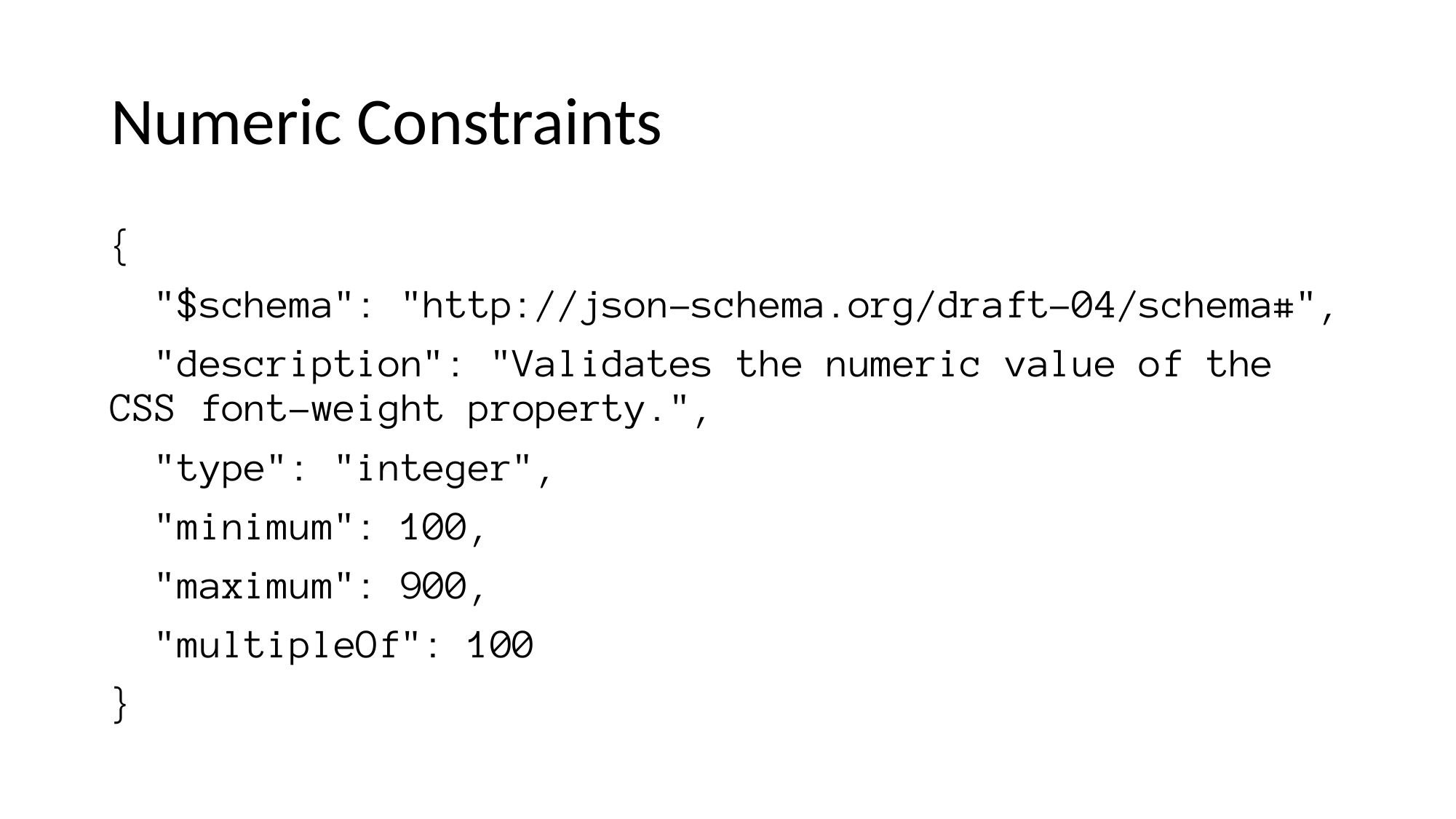

# Numeric Constraints
{
  "$schema": "http://json-schema.org/draft-04/schema#",
  "description": "Validates the numeric value of the CSS font-weight property.",
  "type": "integer",
  "minimum": 100,
  "maximum": 900,
  "multipleOf": 100
}